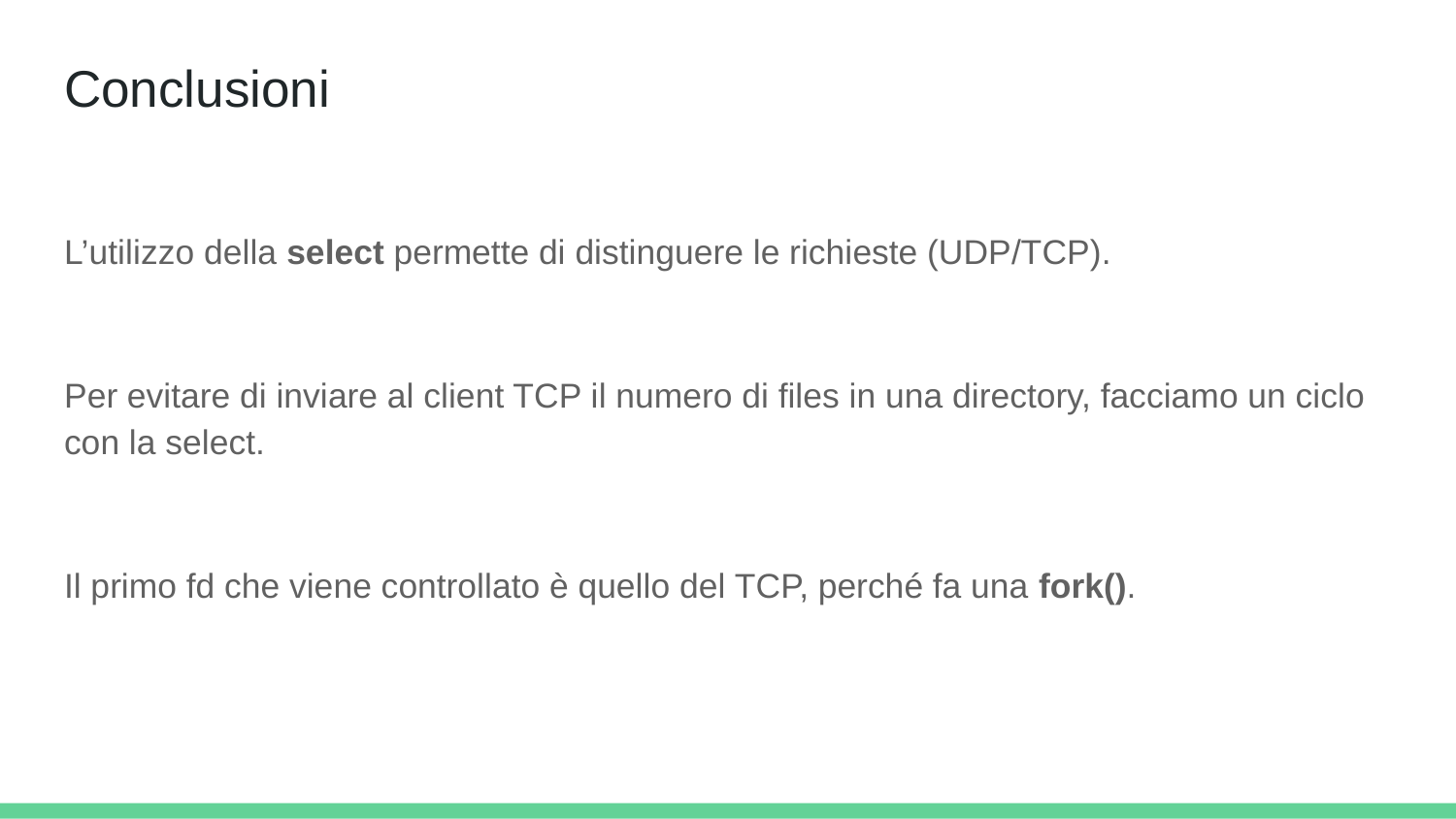

# Conclusioni

L’utilizzo della select permette di distinguere le richieste (UDP/TCP).

Per evitare di inviare al client TCP il numero di files in una directory, facciamo un ciclo con la select.

Il primo fd che viene controllato è quello del TCP, perché fa una fork().